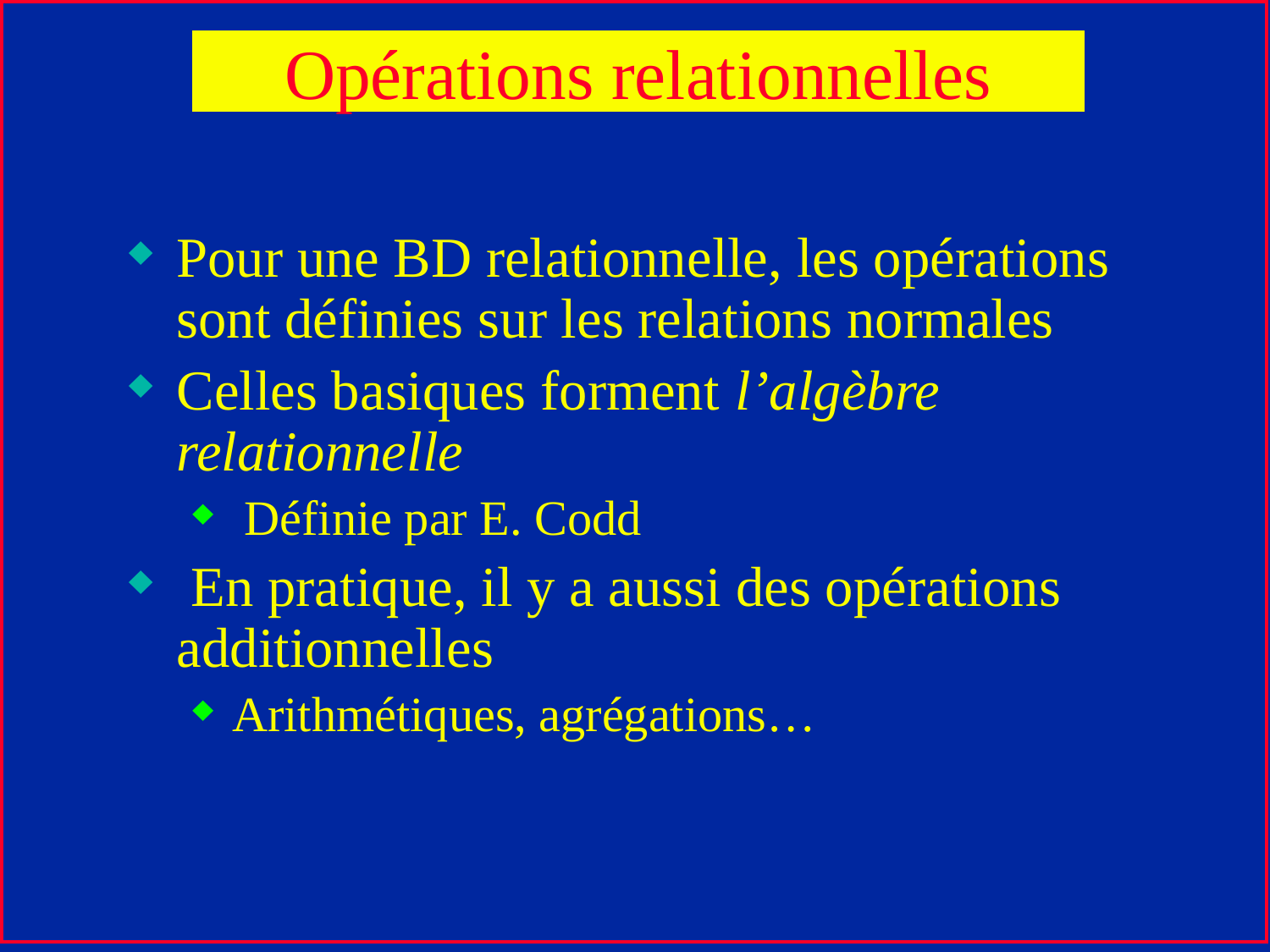

# Opérations relationnelles
Pour une BD relationnelle, les opérations sont définies sur les relations normales
Celles basiques forment l’algèbre relationnelle
 Définie par E. Codd
 En pratique, il y a aussi des opérations additionnelles
Arithmétiques, agrégations…